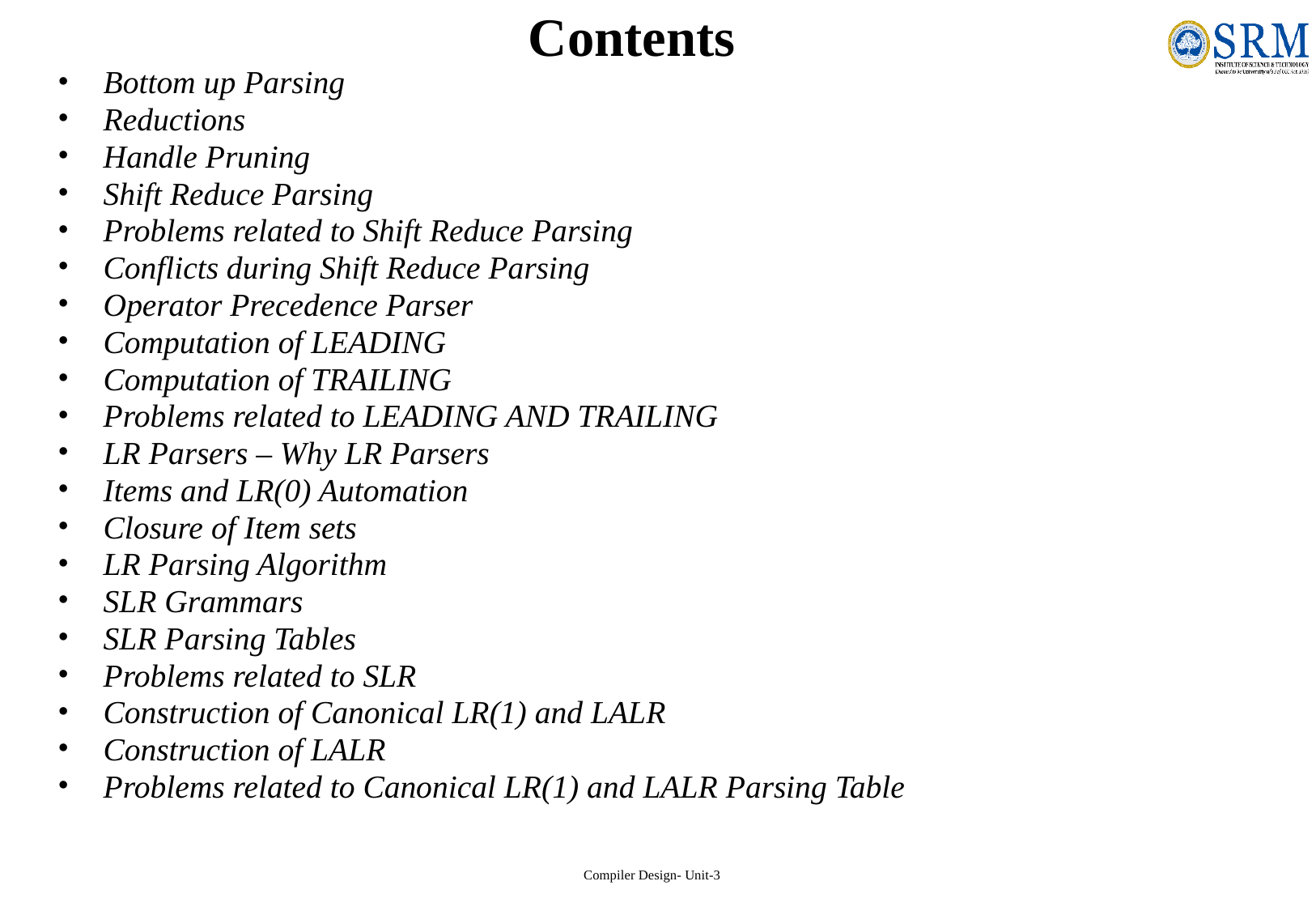

# Contents
Bottom up Parsing
Reductions
Handle Pruning
Shift Reduce Parsing
Problems related to Shift Reduce Parsing
Conflicts during Shift Reduce Parsing
Operator Precedence Parser
Computation of LEADING
Computation of TRAILING
Problems related to LEADING AND TRAILING
LR Parsers – Why LR Parsers
Items and LR(0) Automation
Closure of Item sets
LR Parsing Algorithm
SLR Grammars
SLR Parsing Tables
Problems related to SLR
Construction of Canonical LR(1) and LALR
Construction of LALR
Problems related to Canonical LR(1) and LALR Parsing Table
Compiler Design- Unit-3